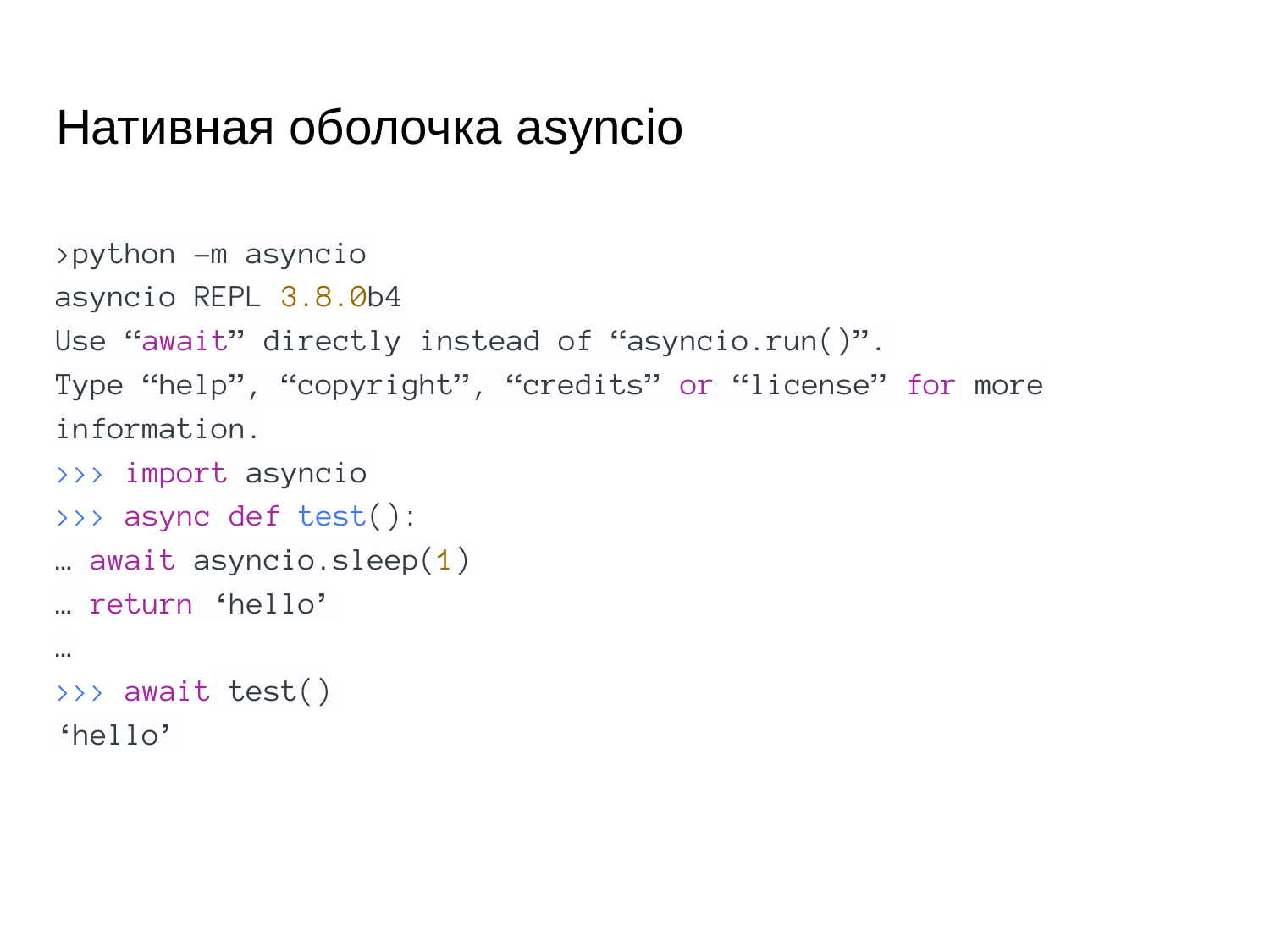

# Нативная оболочка asyncio
>python -m asyncio
asyncio REPL 3.8.0b4
Use “await” directly instead of “asyncio.run()”.
Type “help”, “copyright”, “credits” or “license” for more information.
>>> import asyncio
>>> async def test():
… await asyncio.sleep(1)
… return ‘hello’
…
>>> await test()
‘hello’